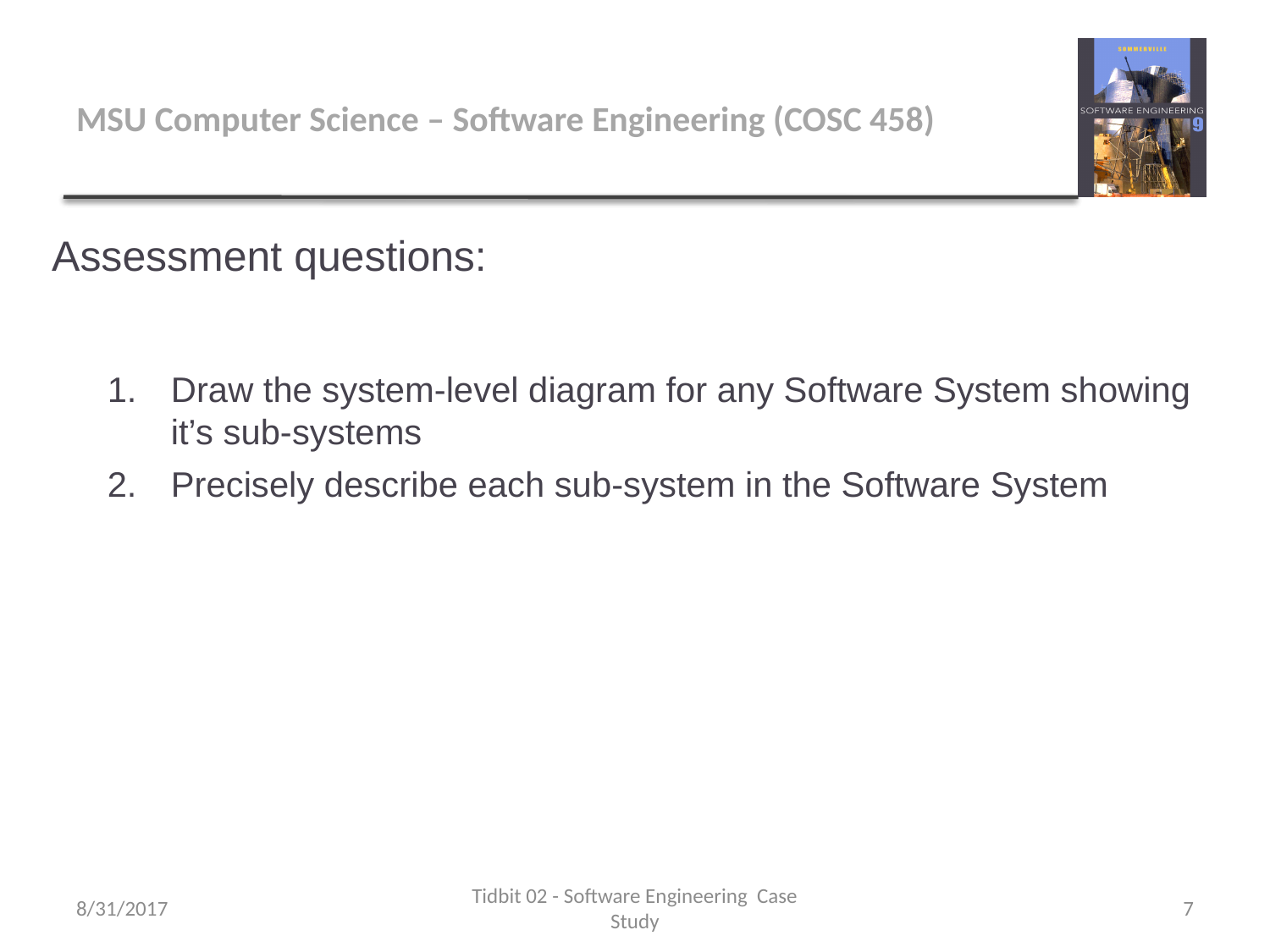

# MSU Computer Science – Software Engineering (COSC 458)
Assessment questions:

Draw the system-level diagram for any Software System showing it’s sub-systems
Precisely describe each sub-system in the Software System

8/31/2017
Tidbit 02 - Software Engineering  Case Study
7